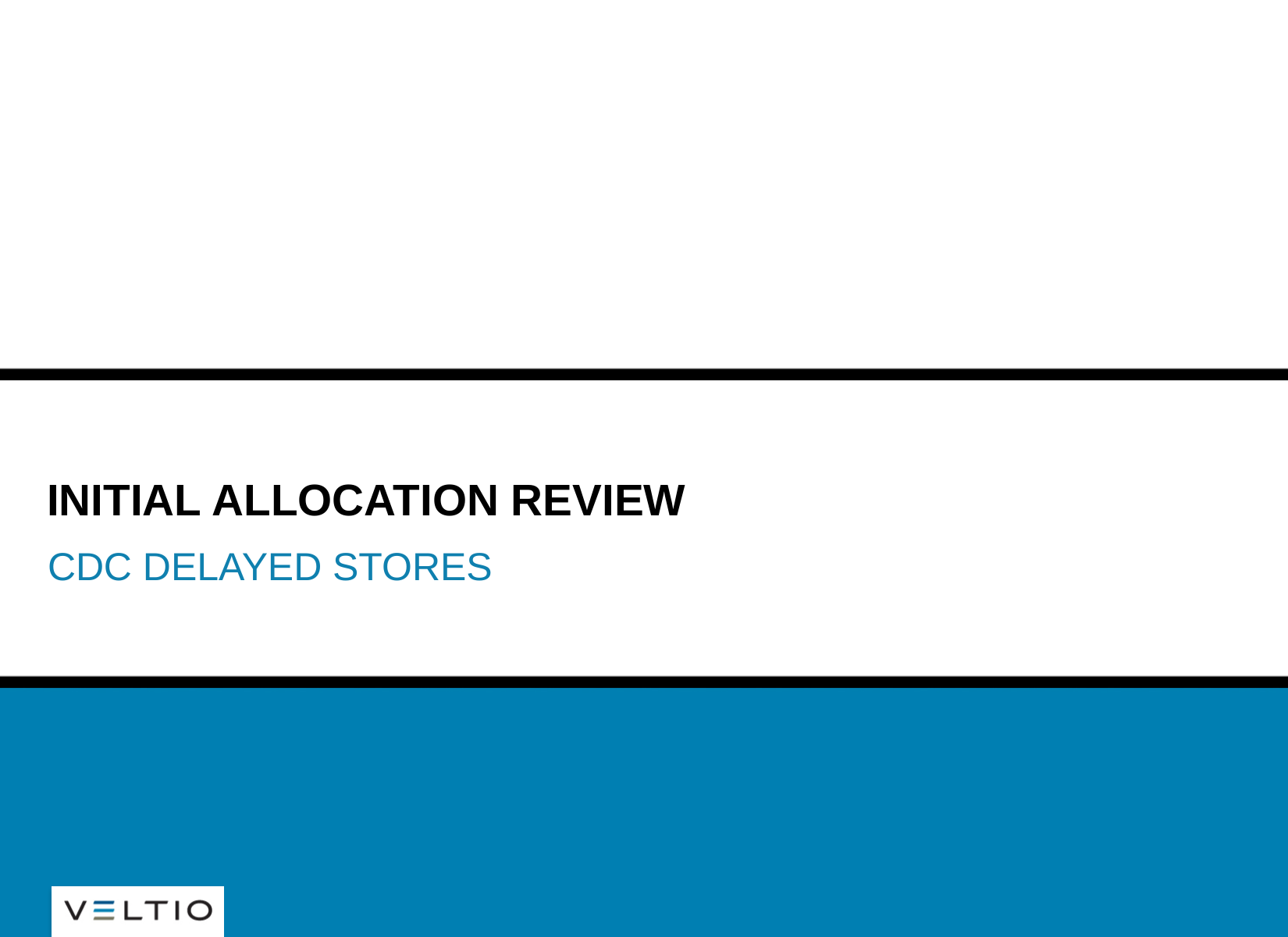

# Initial allocation review
Cdc delayed stores